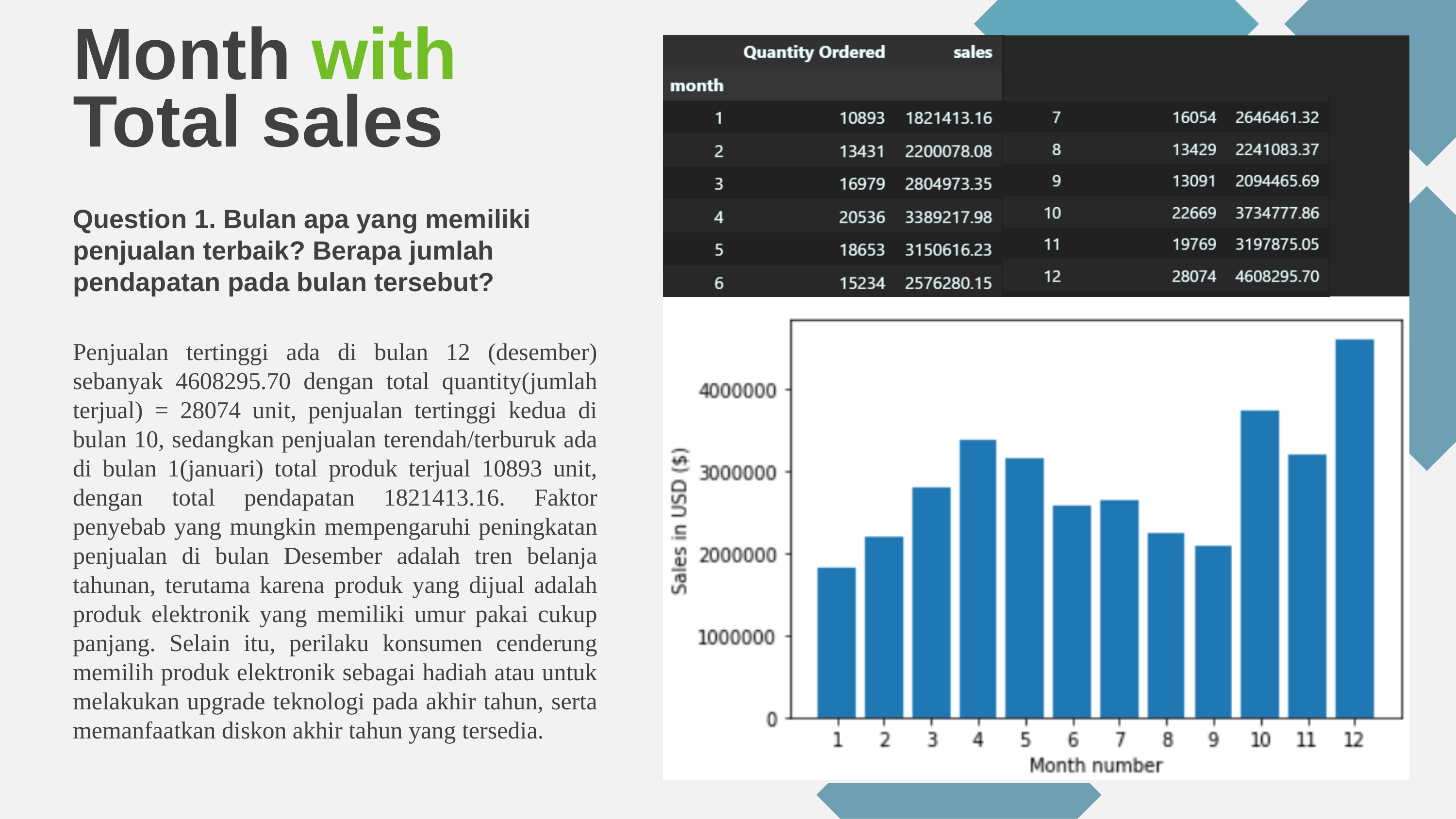

Month with  Total sales

Question 1. Bulan apa yang memiliki penjualan terbaik? Berapa jumlah pendapatan pada bulan tersebut?

Penjualan tertinggi ada di bulan 12 (desember) sebanyak 4608295.70 dengan total quantity(jumlah terjual) = 28074 unit, penjualan tertinggi kedua di bulan 10, sedangkan penjualan terendah/terburuk ada di bulan 1(januari) total produk terjual 10893 unit, dengan total pendapatan 1821413.16. Faktor penyebab yang mungkin mempengaruhi peningkatan penjualan di bulan Desember adalah tren belanja tahunan, terutama karena produk yang dijual adalah produk elektronik yang memiliki umur pakai cukup panjang. Selain itu, perilaku konsumen cenderung memilih produk elektronik sebagai hadiah atau untuk melakukan upgrade teknologi pada akhir tahun, serta memanfaatkan diskon akhir tahun yang tersedia.